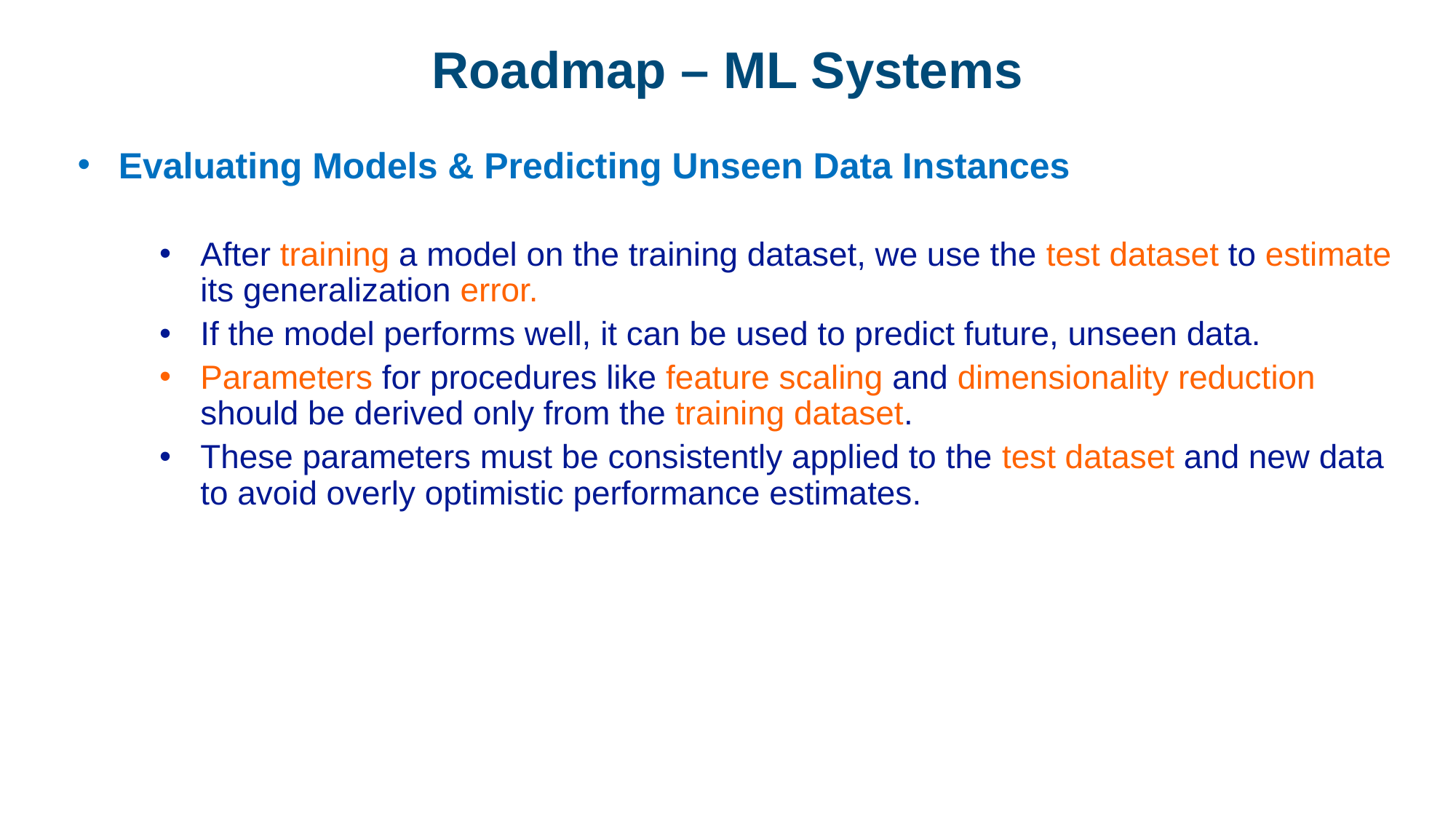

# Roadmap – ML Systems
Evaluating Models & Predicting Unseen Data Instances

After training a model on the training dataset, we use the test dataset to estimate its generalization error.
If the model performs well, it can be used to predict future, unseen data.
Parameters for procedures like feature scaling and dimensionality reduction should be derived only from the training dataset.
These parameters must be consistently applied to the test dataset and new data to avoid overly optimistic performance estimates.